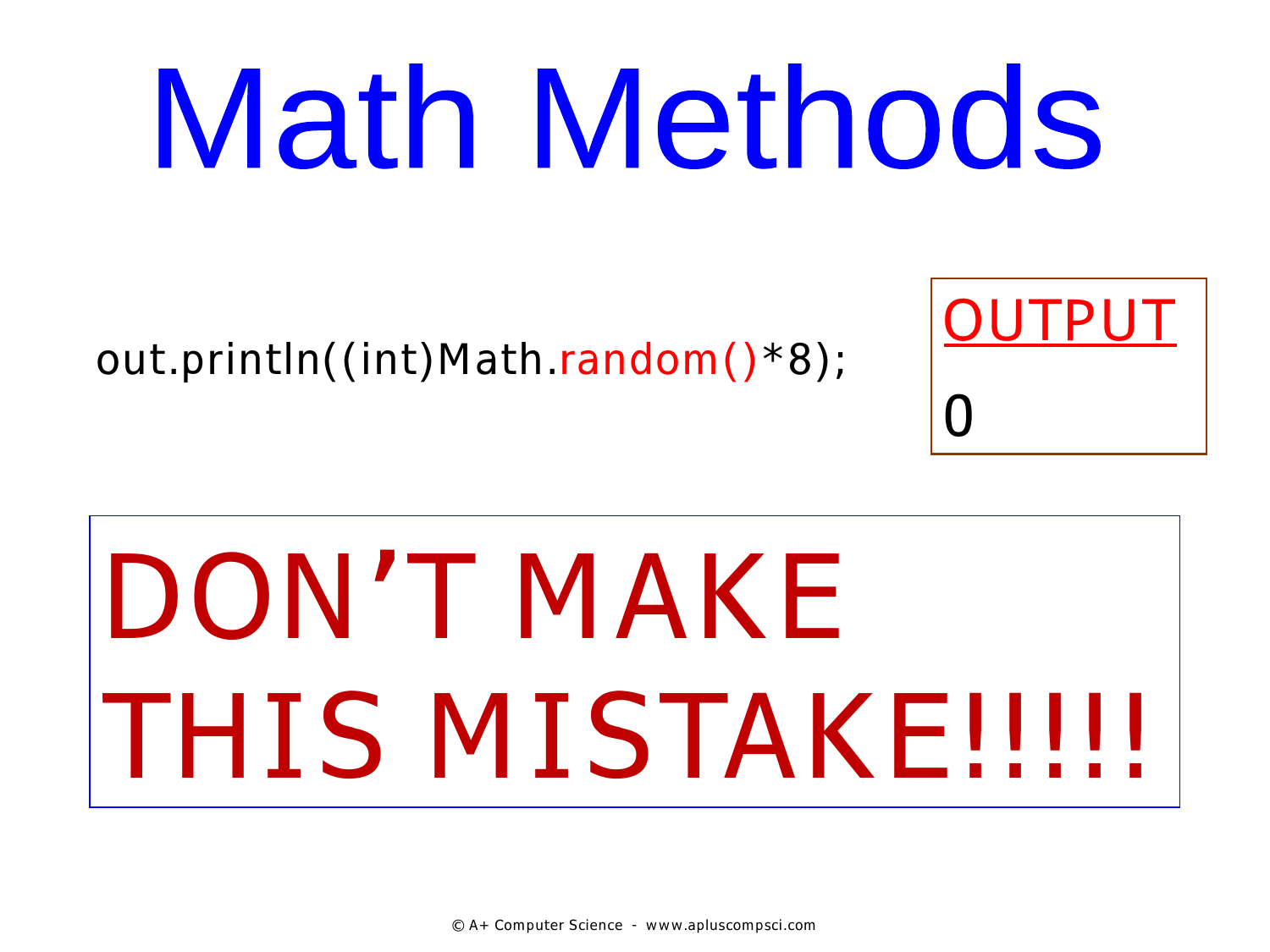

Math Methods

out.println((int)Math.random()*8);

OUTPUT
0
DON’T MAKE THIS MISTAKE!!!!!

© A+ Computer Science  -  www.apluscompsci.com